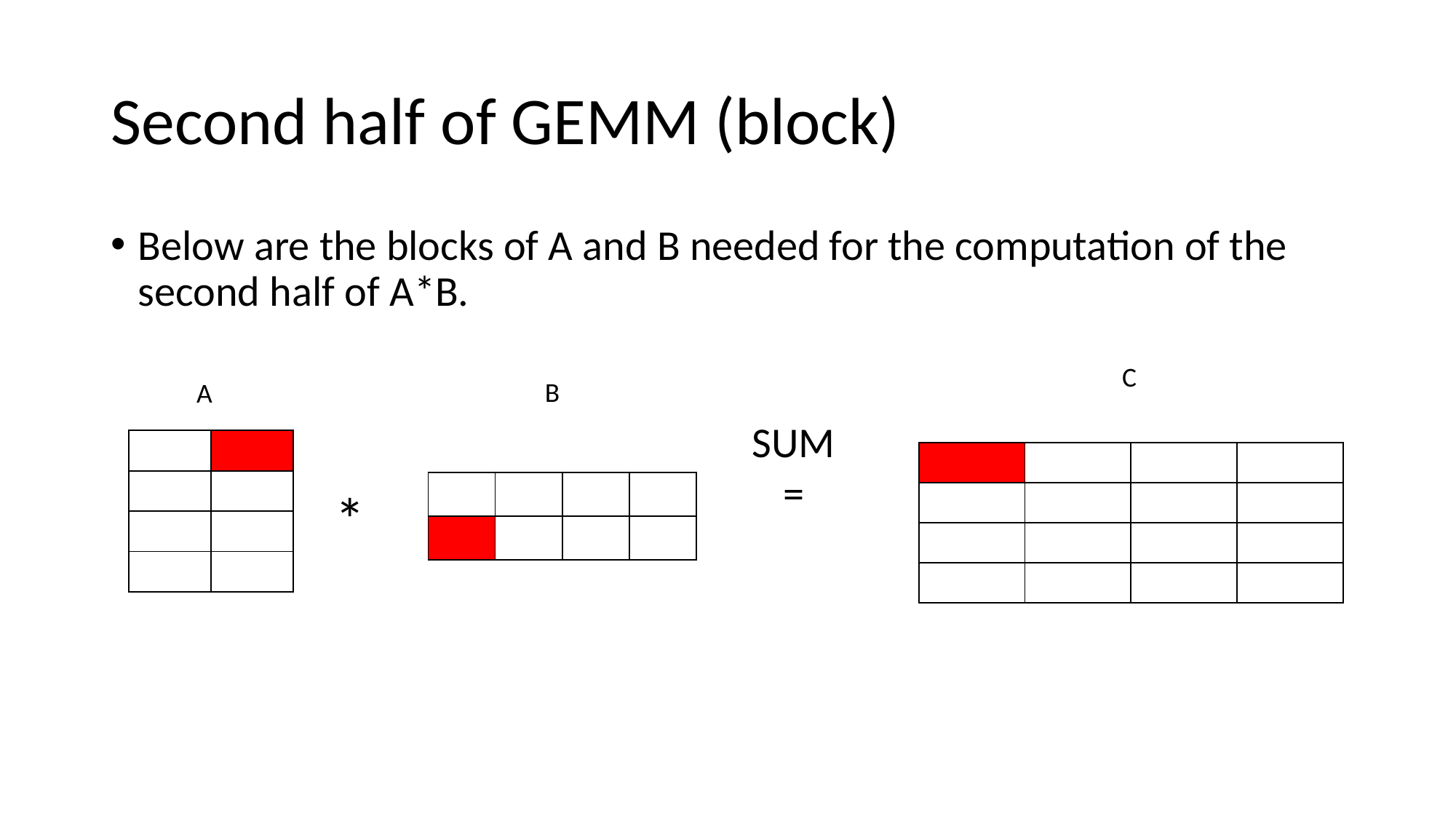

# Second half of GEMM (block)
Below are the blocks of A and B needed for the computation of the second half of A*B.
C
B
A
SUM
=
|  |  |
| --- | --- |
|  |  |
|  |  |
|  |  |
|  |  |  |  |
| --- | --- | --- | --- |
|  |  |  |  |
|  |  |  |  |
|  |  |  |  |
|  |  |  |  |
| --- | --- | --- | --- |
|  |  |  |  |
*